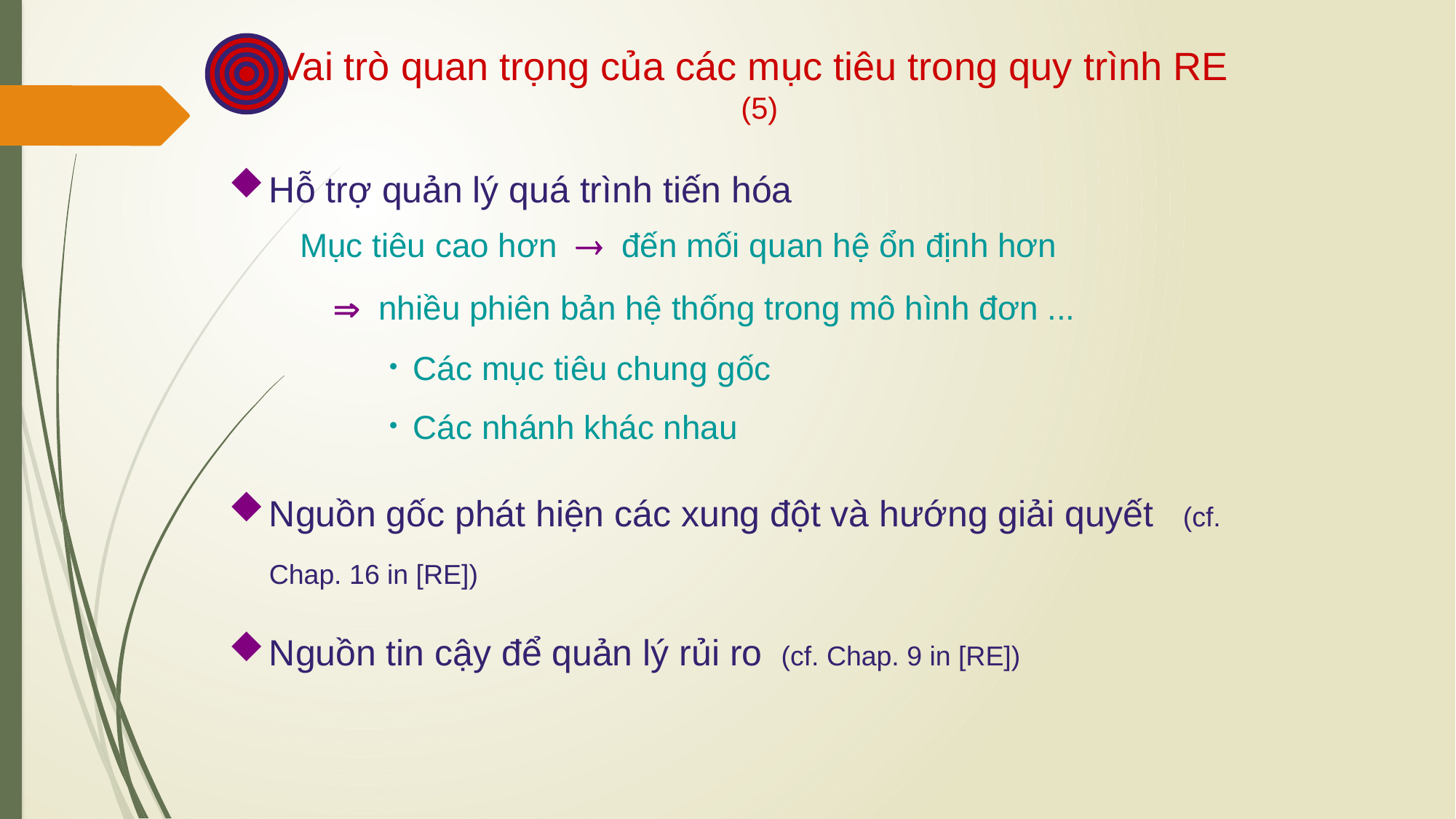

Vai trò quan trọng của các mục tiêu trong quy trình RE  (5)
Hỗ trợ quản lý quá trình tiến hóa
  Mục tiêu cao hơn  →  đến mối quan hệ ổn định hơn
   ⇒  nhiều phiên bản hệ thống trong mô hình đơn ...
Các mục tiêu chung gốc
Các nhánh khác nhau
Nguồn gốc phát hiện các xung đột và hướng giải quyết   (cf. Chap. 16 in [RE])‏
Nguồn tin cậy để quản lý rủi ro  (cf. Chap. 9 in [RE])‏